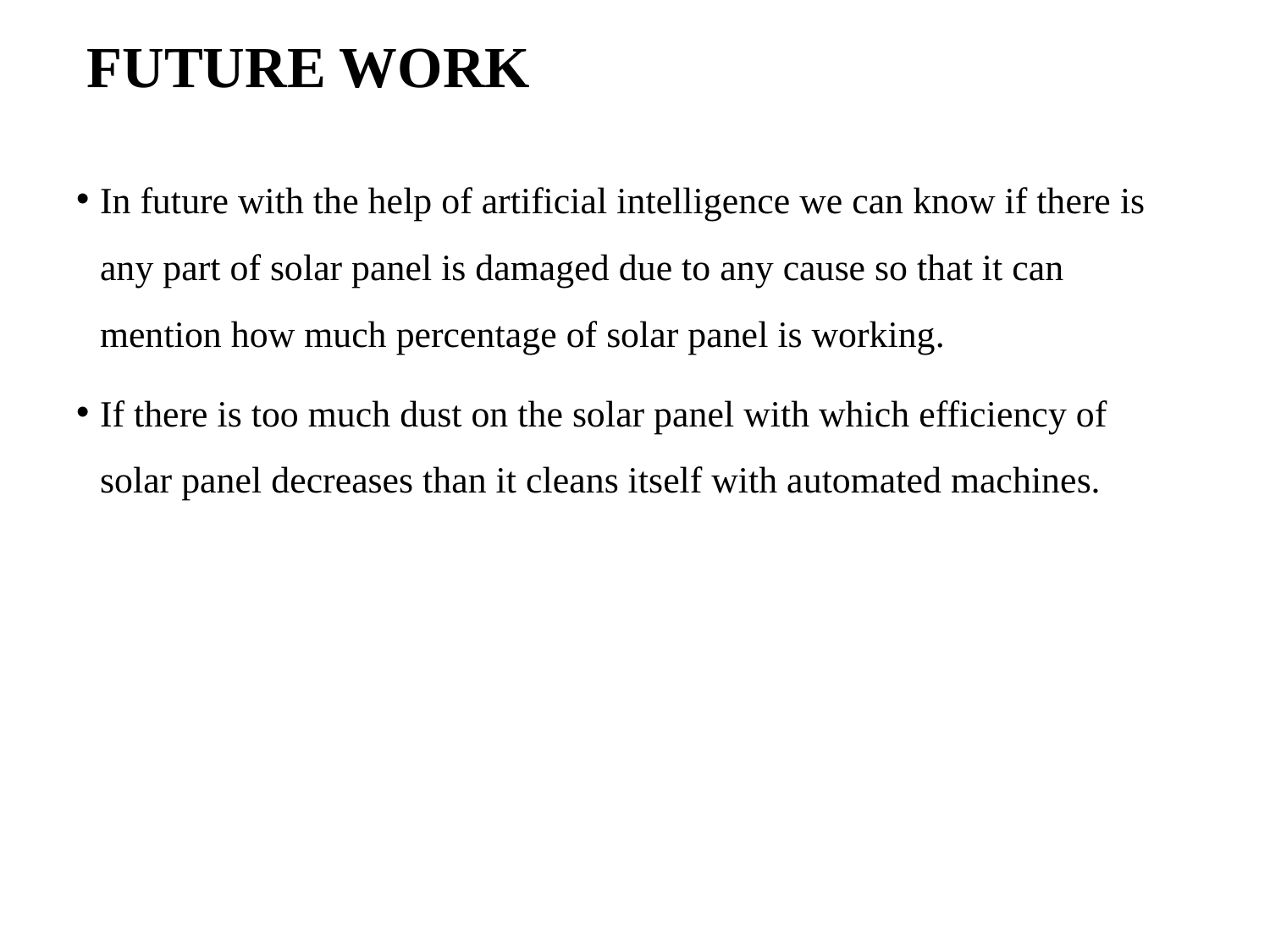

# FUTURE WORK
In future with the help of artificial intelligence we can know if there is any part of solar panel is damaged due to any cause so that it can mention how much percentage of solar panel is working.
If there is too much dust on the solar panel with which efficiency of solar panel decreases than it cleans itself with automated machines.